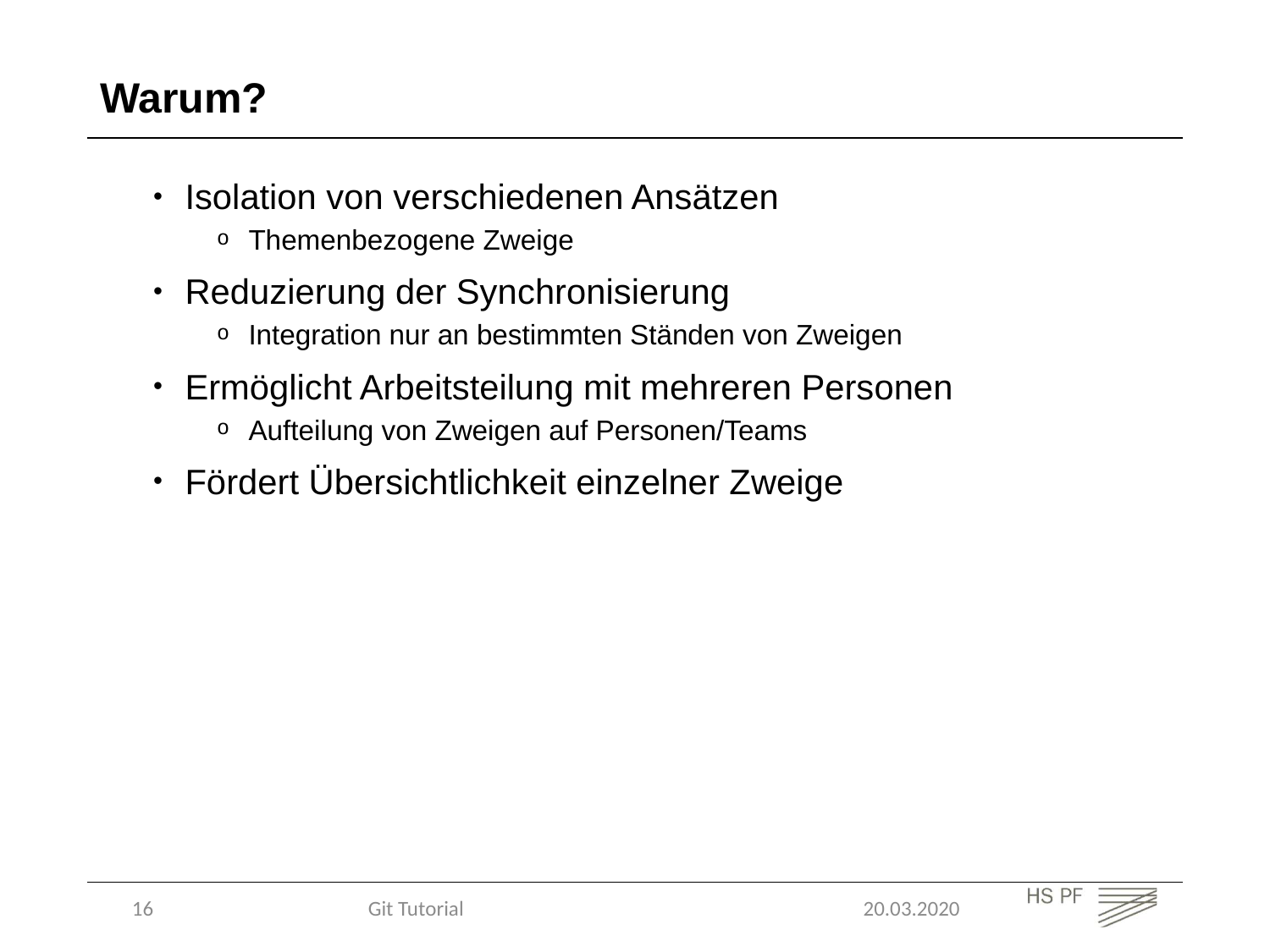

Warum?
Isolation von verschiedenen Ansätzen
Themenbezogene Zweige
Reduzierung der Synchronisierung
Integration nur an bestimmten Ständen von Zweigen
Ermöglicht Arbeitsteilung mit mehreren Personen
Aufteilung von Zweigen auf Personen/Teams
Fördert Übersichtlichkeit einzelner Zweige